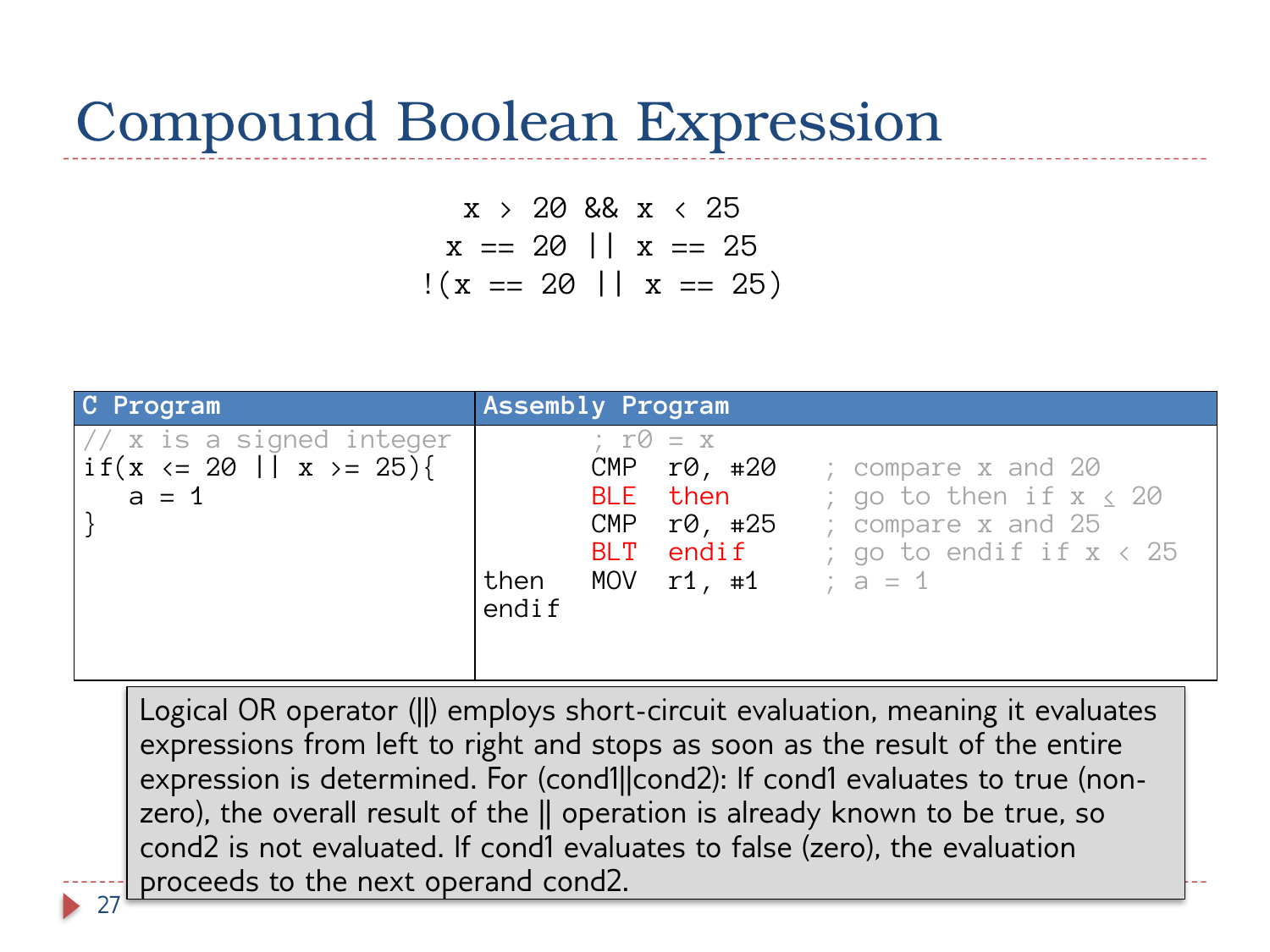

# Compound Boolean Expression
x > 20 && x < 25
x == 20 || x == 25
!(x == 20 || x == 25)
| C Program | Assembly Program |
| --- | --- |
| // x is a signed integer if(x <= 20 || x >= 25){ a = 1 } | ; r0 = x CMP r0, #20 ; compare x and 20 BLE then ; go to then if x ≤ 20 CMP r0, #25 ; compare x and 25 BLT endif ; go to endif if x < 25 then MOV r1, #1 ; a = 1 endif |
Logical OR operator (||) employs short-circuit evaluation, meaning it evaluates expressions from left to right and stops as soon as the result of the entire expression is determined. For (cond1||cond2): If cond1 evaluates to true (non-zero), the overall result of the || operation is already known to be true, so cond2 is not evaluated. If cond1 evaluates to false (zero), the evaluation proceeds to the next operand cond2.
27